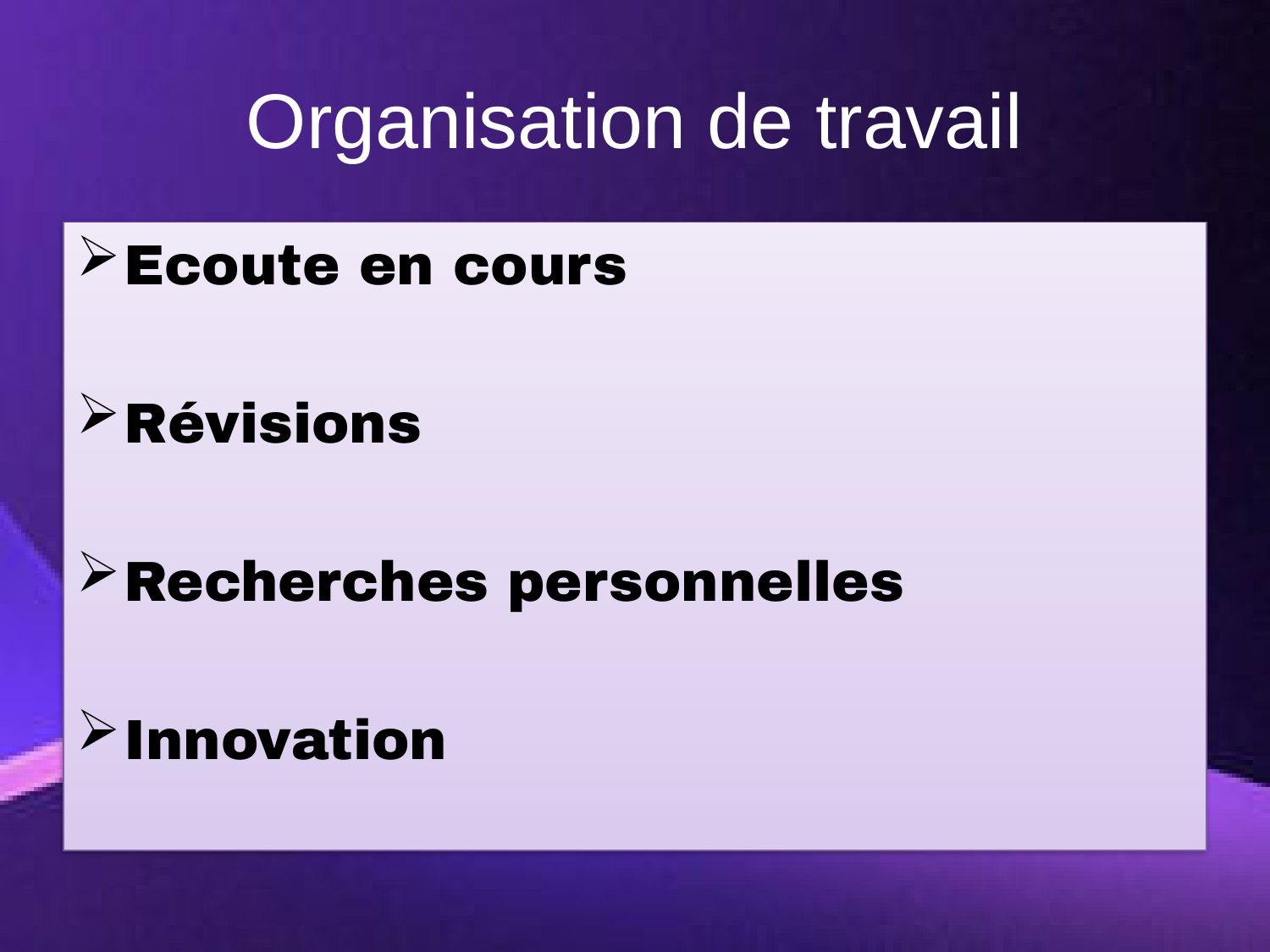

# Organisation de travail
Ecoute en cours

Révisions

Recherches personnelles

Innovation